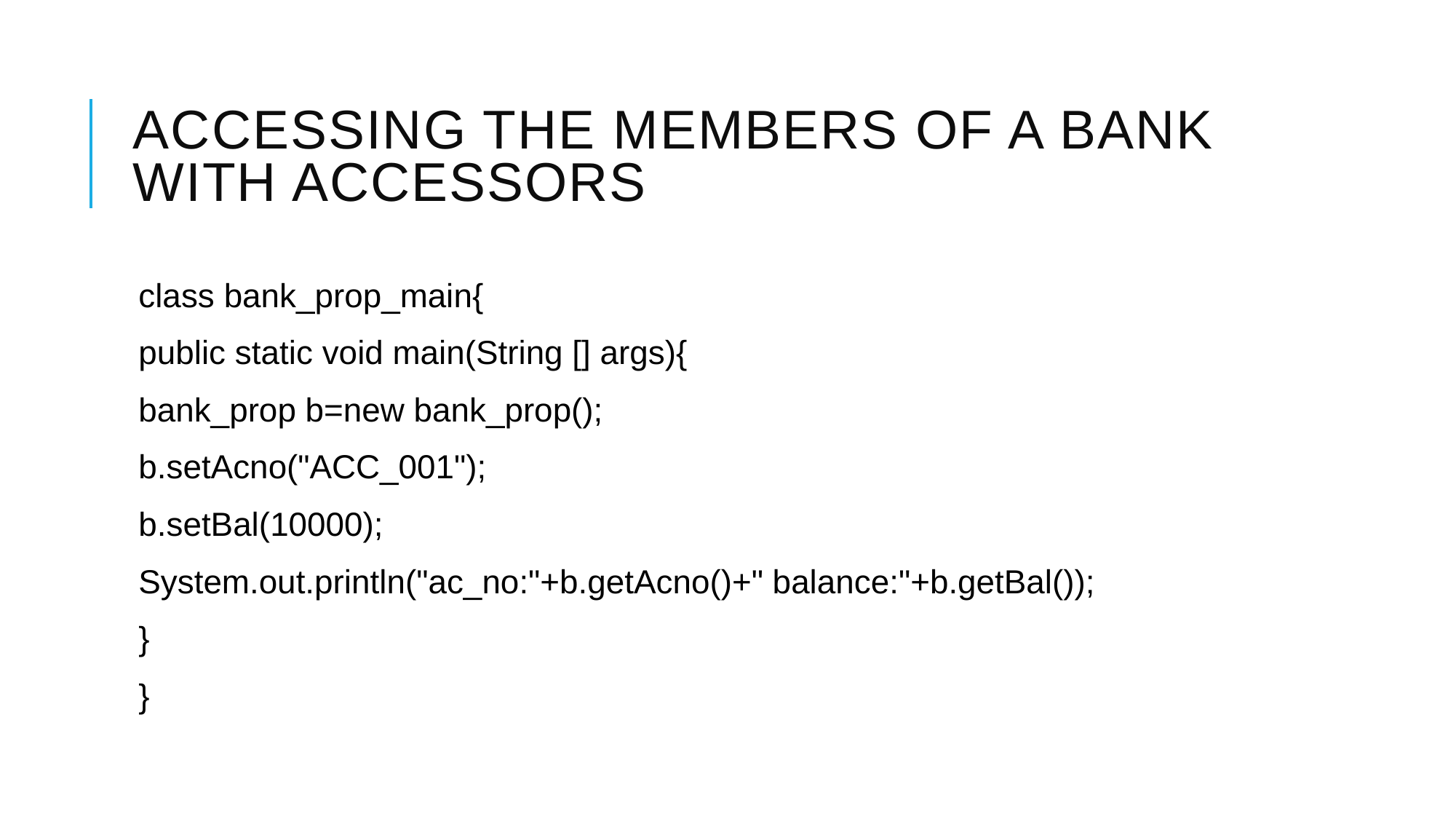

# Accessing the members of a bank with accessors
class bank_prop_main{
public static void main(String [] args){
bank_prop b=new bank_prop();
b.setAcno("ACC_001");
b.setBal(10000);
System.out.println("ac_no:"+b.getAcno()+" balance:"+b.getBal());
}
}